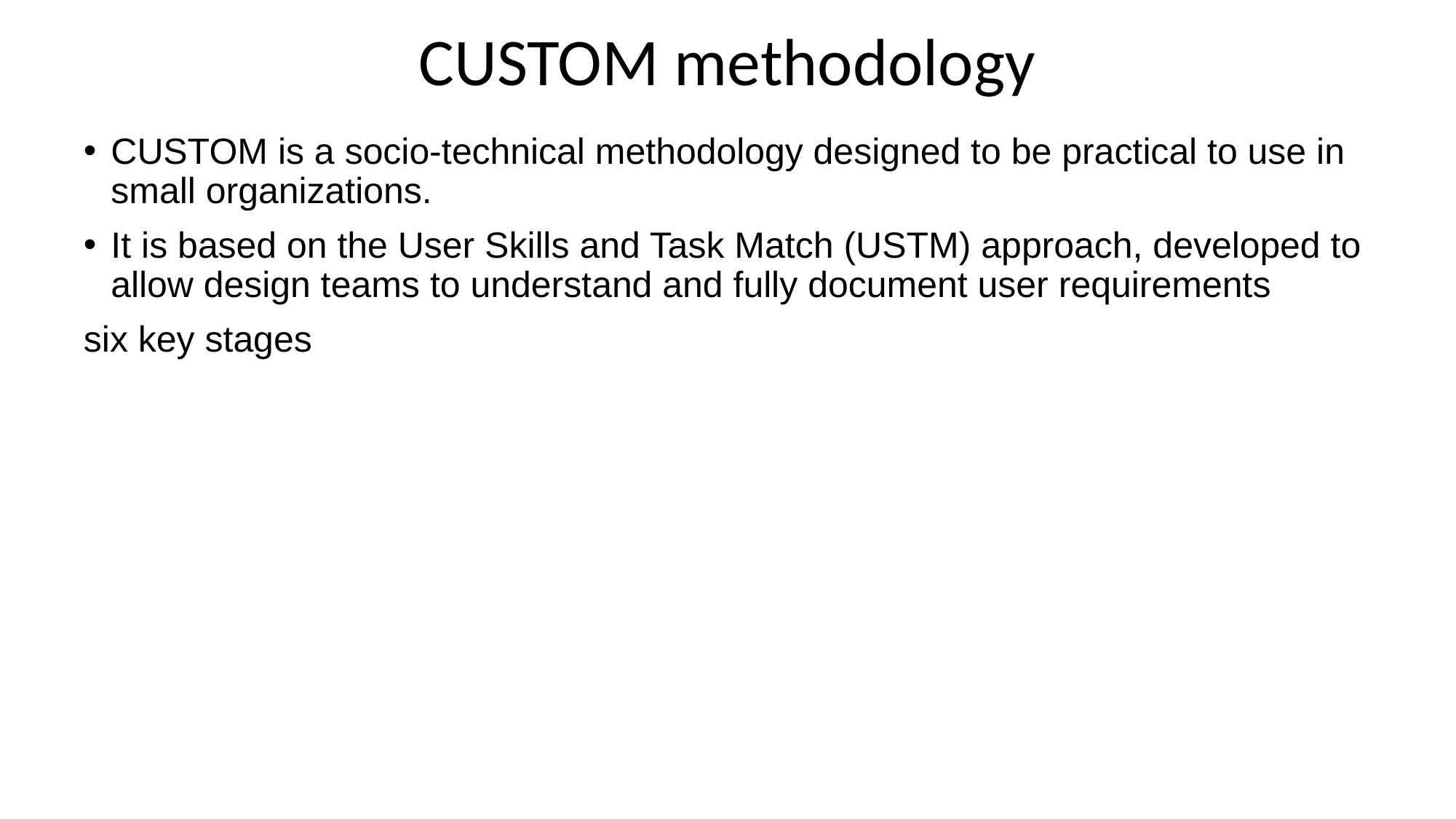

# CUSTOM methodology
CUSTOM is a socio-technical methodology designed to be practical to use in small organizations.
It is based on the User Skills and Task Match (USTM) approach, developed to allow design teams to understand and fully document user requirements
six key stages